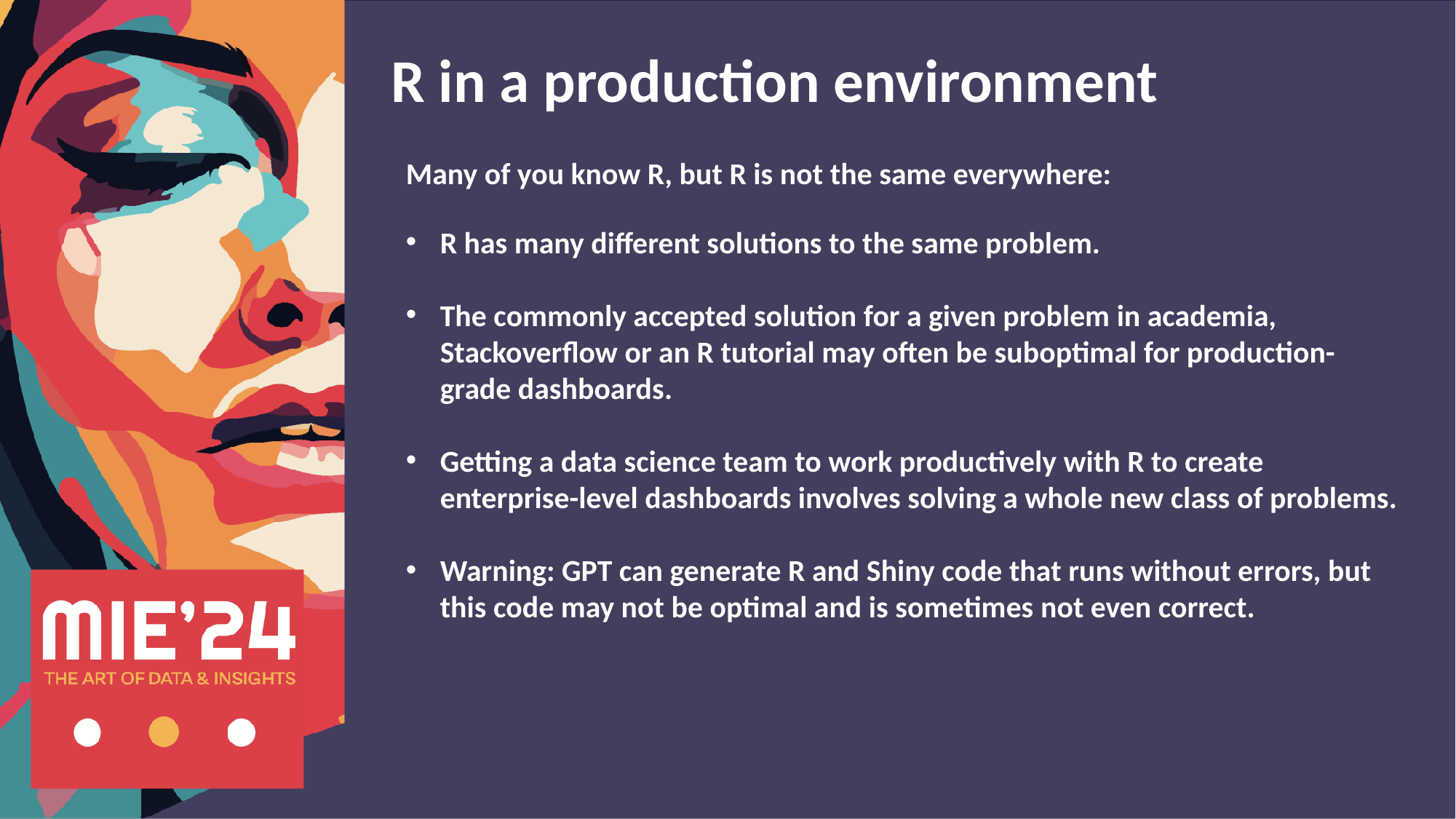

R in a production environment

Many of you know R, but R is not the same everywhere:

R has many different solutions to the same problem.

The commonly accepted solution for a given problem in academia, Stackoverflow or an R tutorial may often be suboptimal for production-grade dashboards.

Getting a data science team to work productively with R to create enterprise-level dashboards involves solving a whole new class of problems.

Warning: GPT can generate R and Shiny code that runs without errors, but this code may not be optimal and is sometimes not even correct.